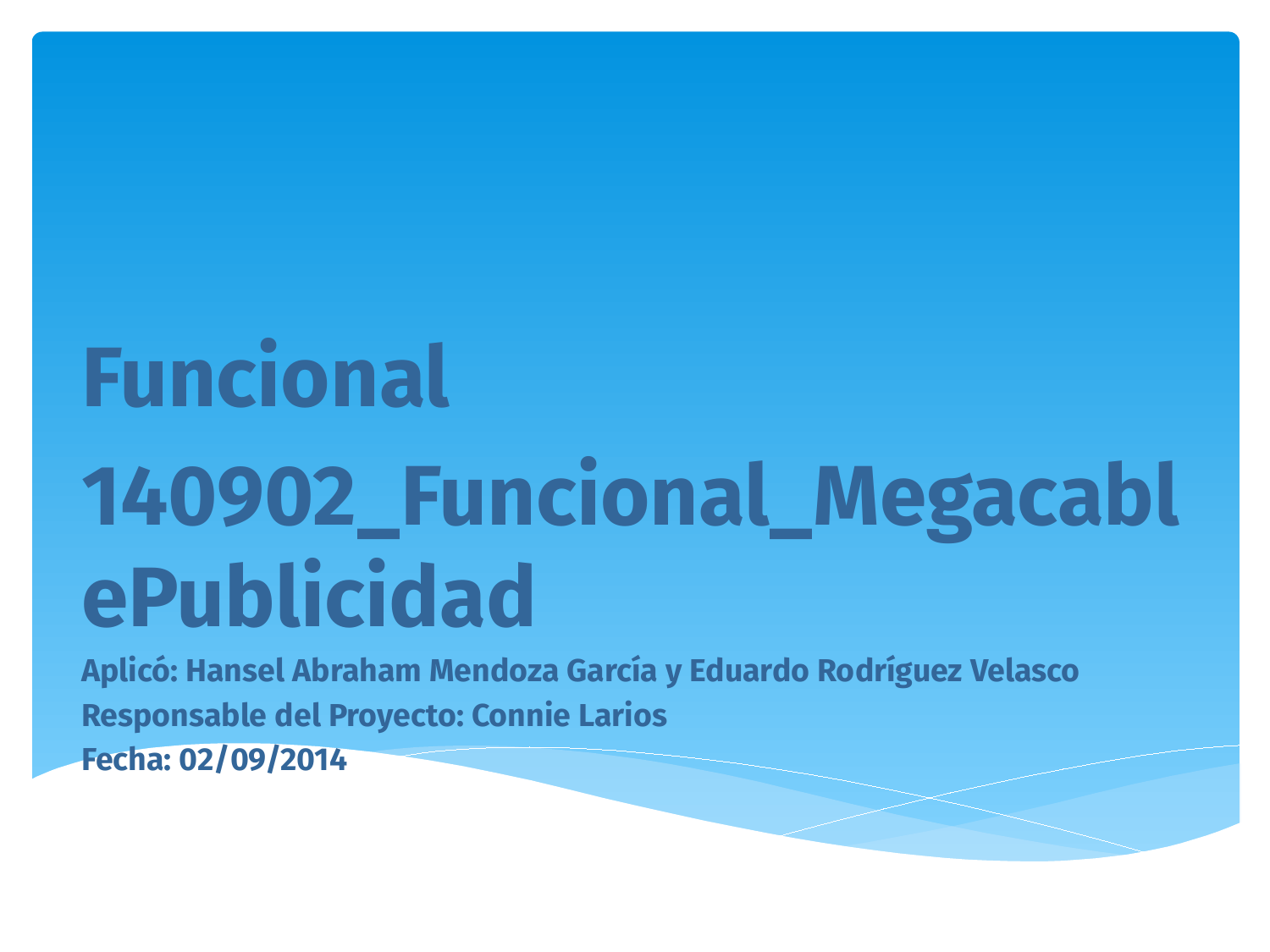

Funcional
140902_Funcional_MegacablePublicidad
Aplicó: Hansel Abraham Mendoza García y Eduardo Rodríguez Velasco
Responsable del Proyecto: Connie Larios
Fecha: 02/09/2014